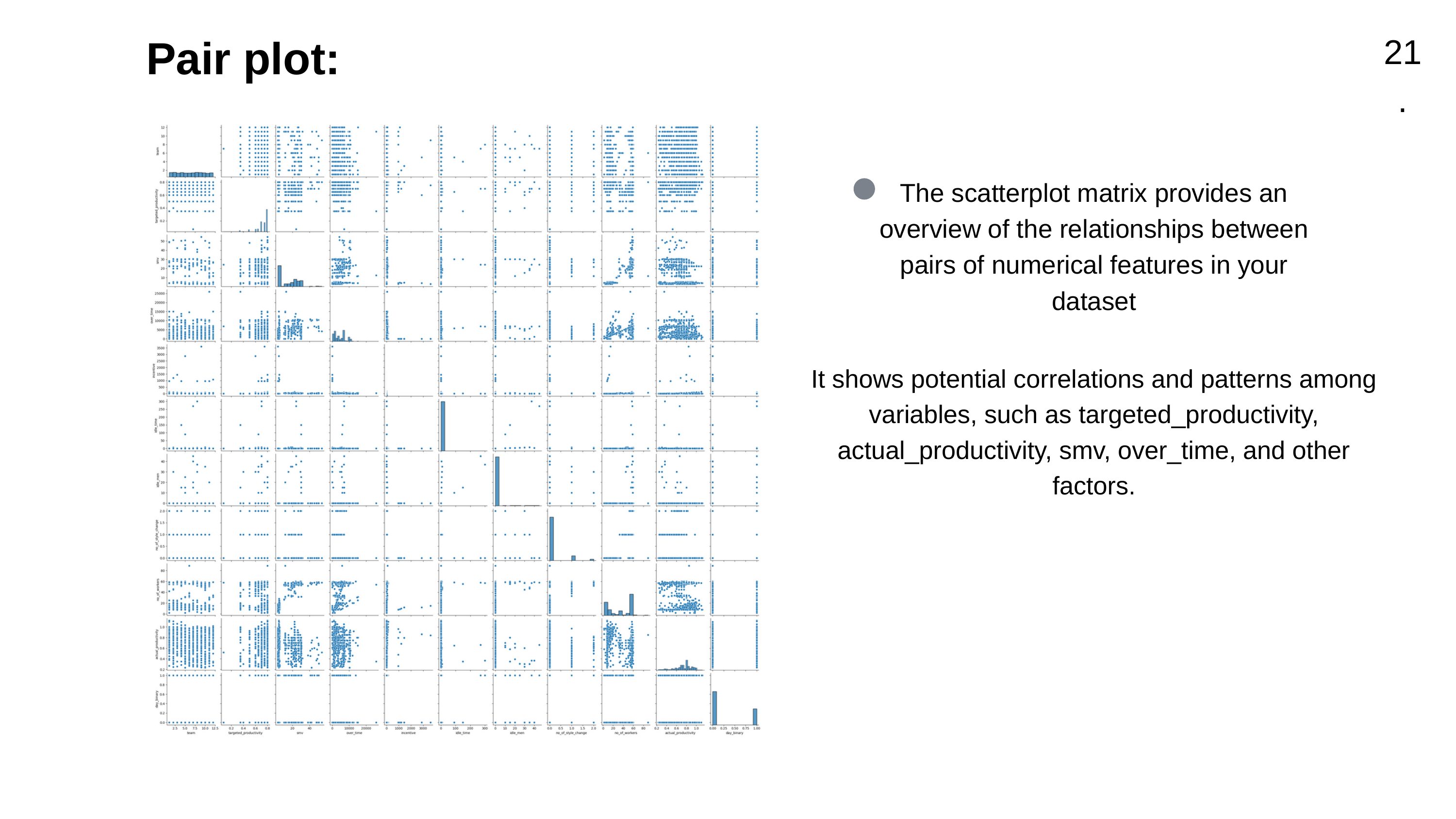

Pair plot:
21.

The scatterplot matrix provides an overview of the relationships between pairs of numerical features in your dataset

It shows potential correlations and patterns among variables, such as targeted_productivity, actual_productivity, smv, over_time, and other factors.